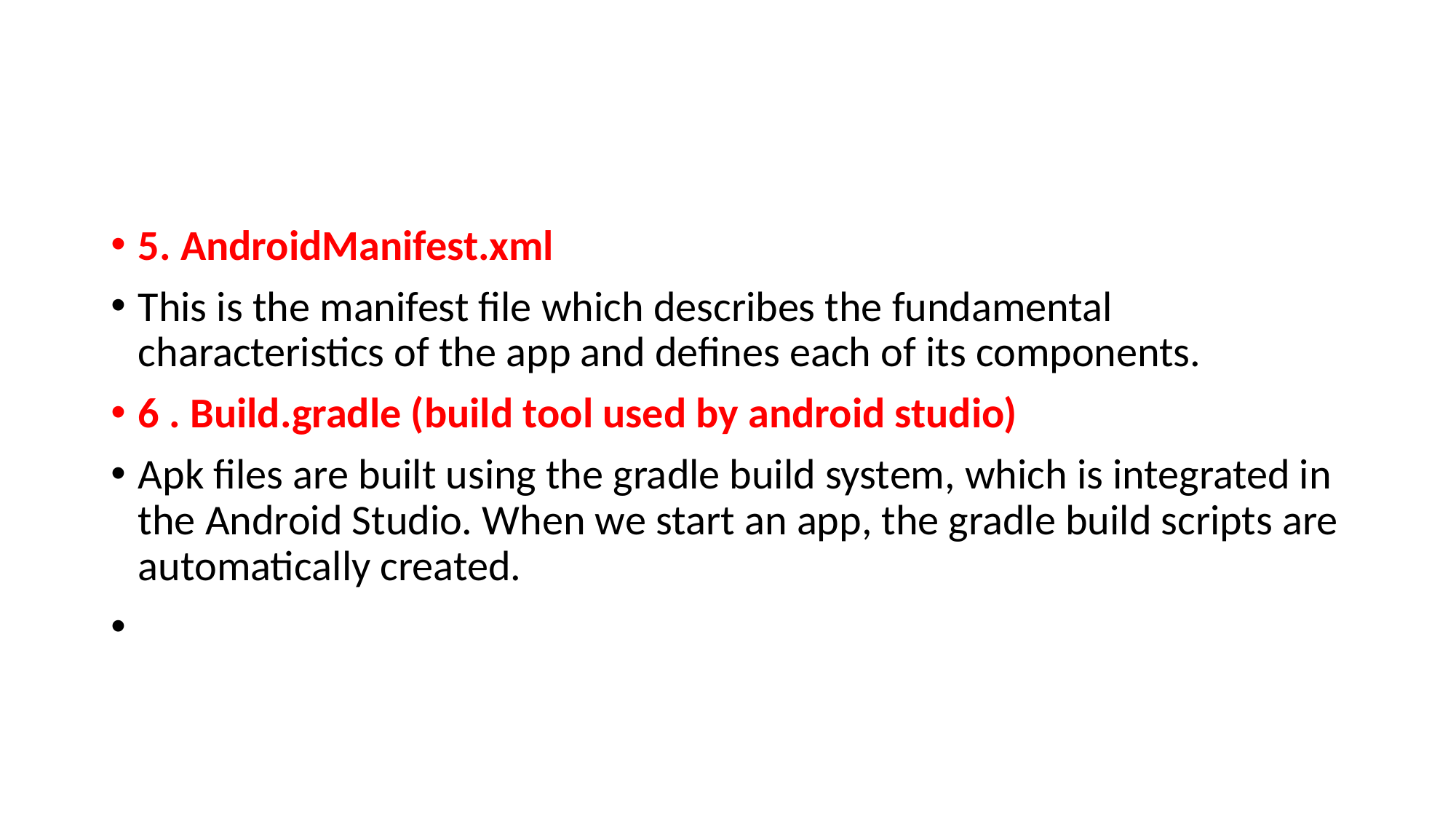

#
5. AndroidManifest.xml
This is the manifest file which describes the fundamental characteristics of the app and defines each of its components.
6 . Build.gradle (build tool used by android studio)
Apk files are built using the gradle build system, which is integrated in the Android Studio. When we start an app, the gradle build scripts are automatically created.